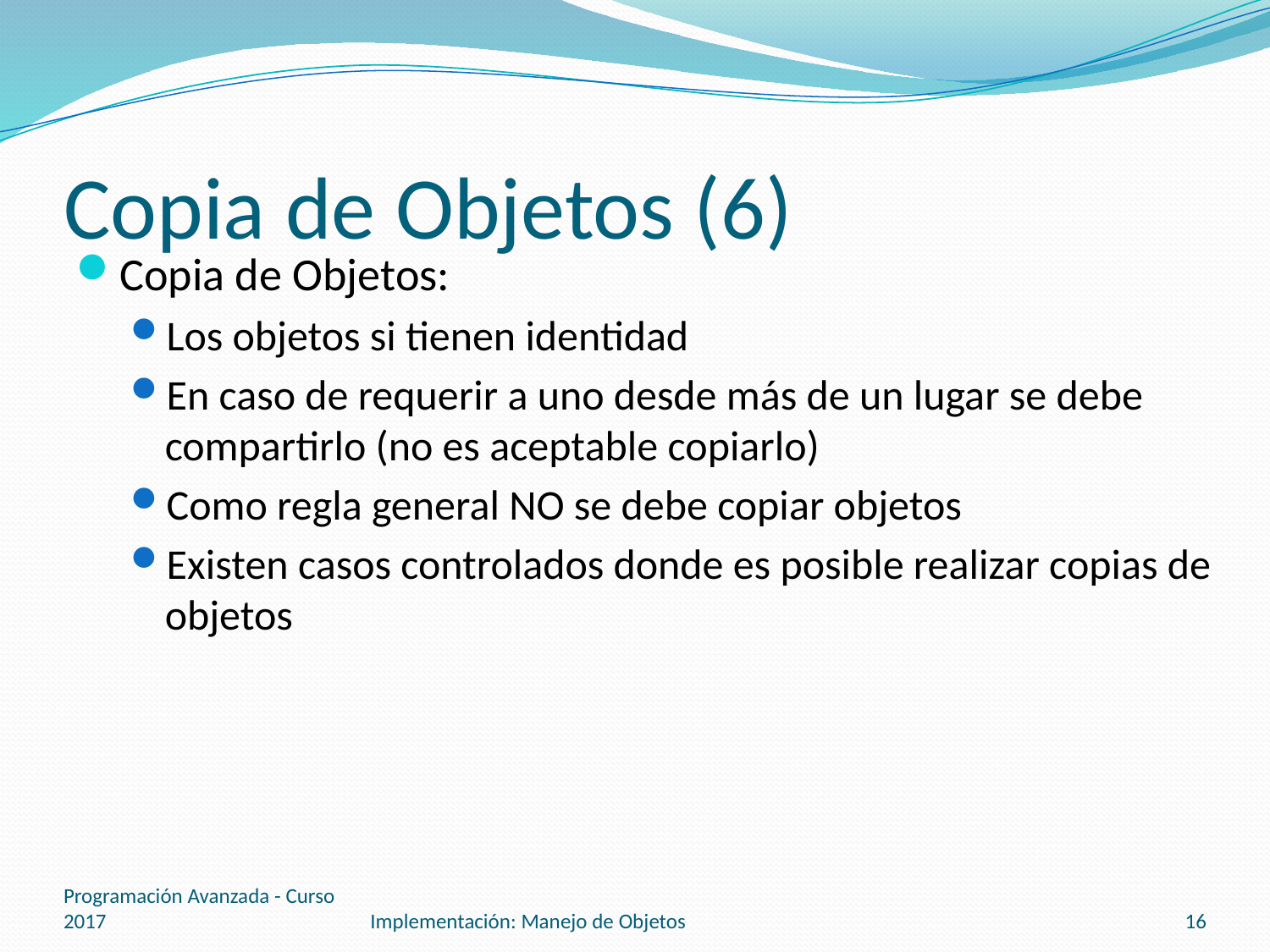

# Copia de Objetos (6)
Copia de Objetos:
Los objetos si tienen identidad
En caso de requerir a uno desde más de un lugar se debe compartirlo (no es aceptable copiarlo)
Como regla general NO se debe copiar objetos
Existen casos controlados donde es posible realizar copias de objetos

Programación Avanzada - Curso 2017
Implementación: Manejo de Objetos
16